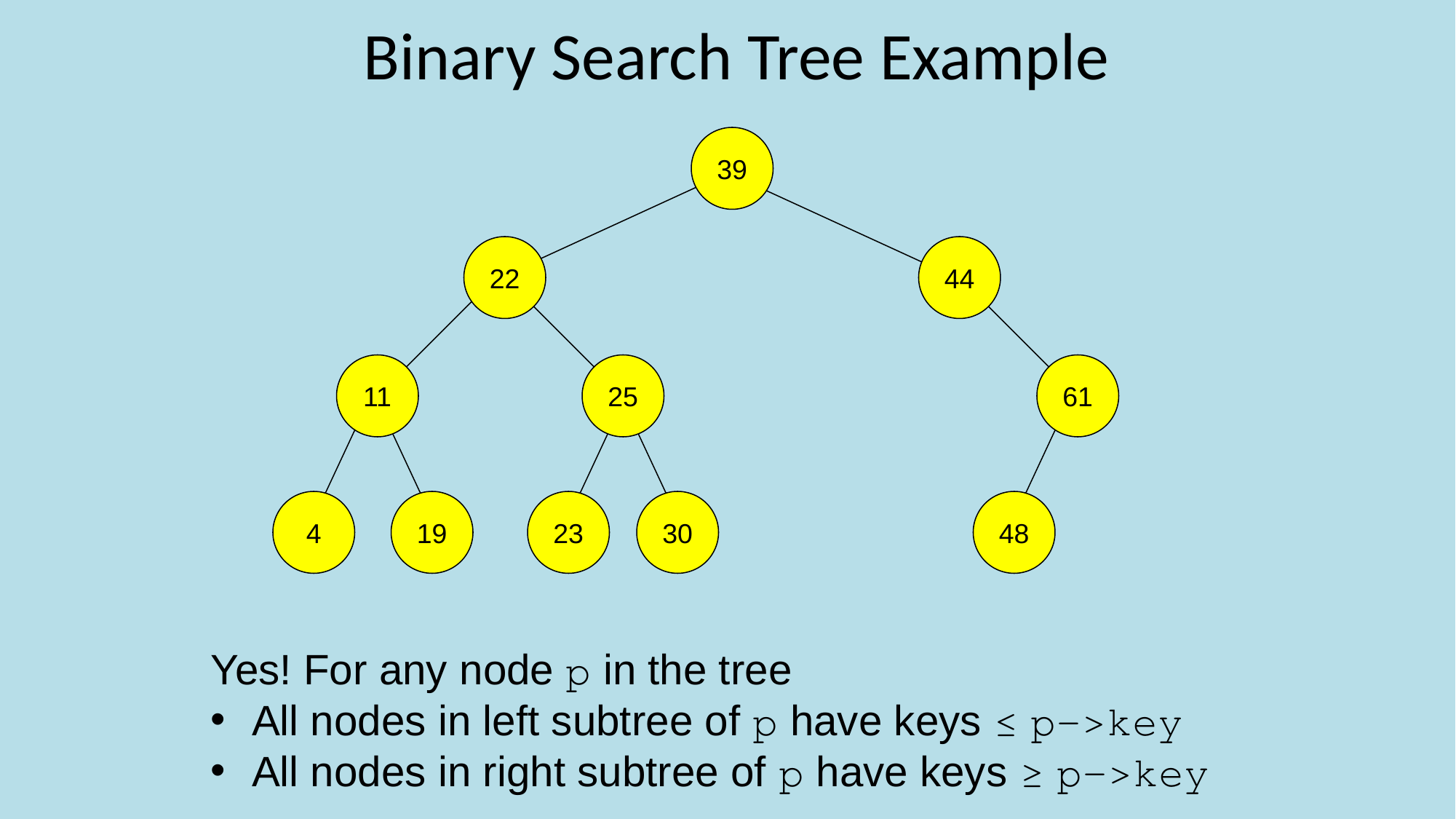

# Binary Search Tree Example
39

22
44

11
25
61

4
19
23
30
48
Yes! For any node p in the tree
All nodes in left subtree of p have keys ≤ p->key
All nodes in right subtree of p have keys ≥ p->key